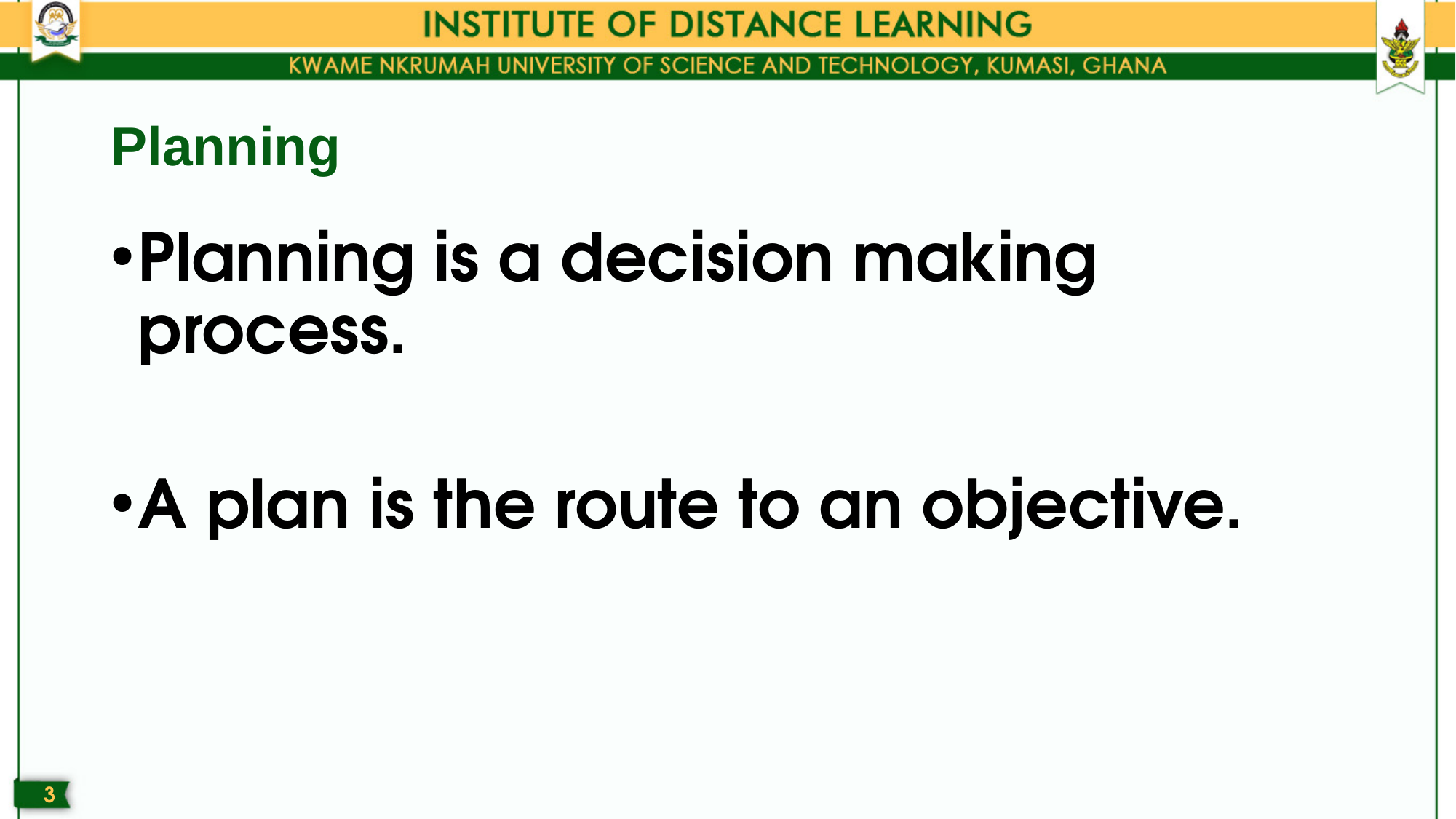

# Planning
Planning is a decision making process.

A plan is the route to an objective.
3